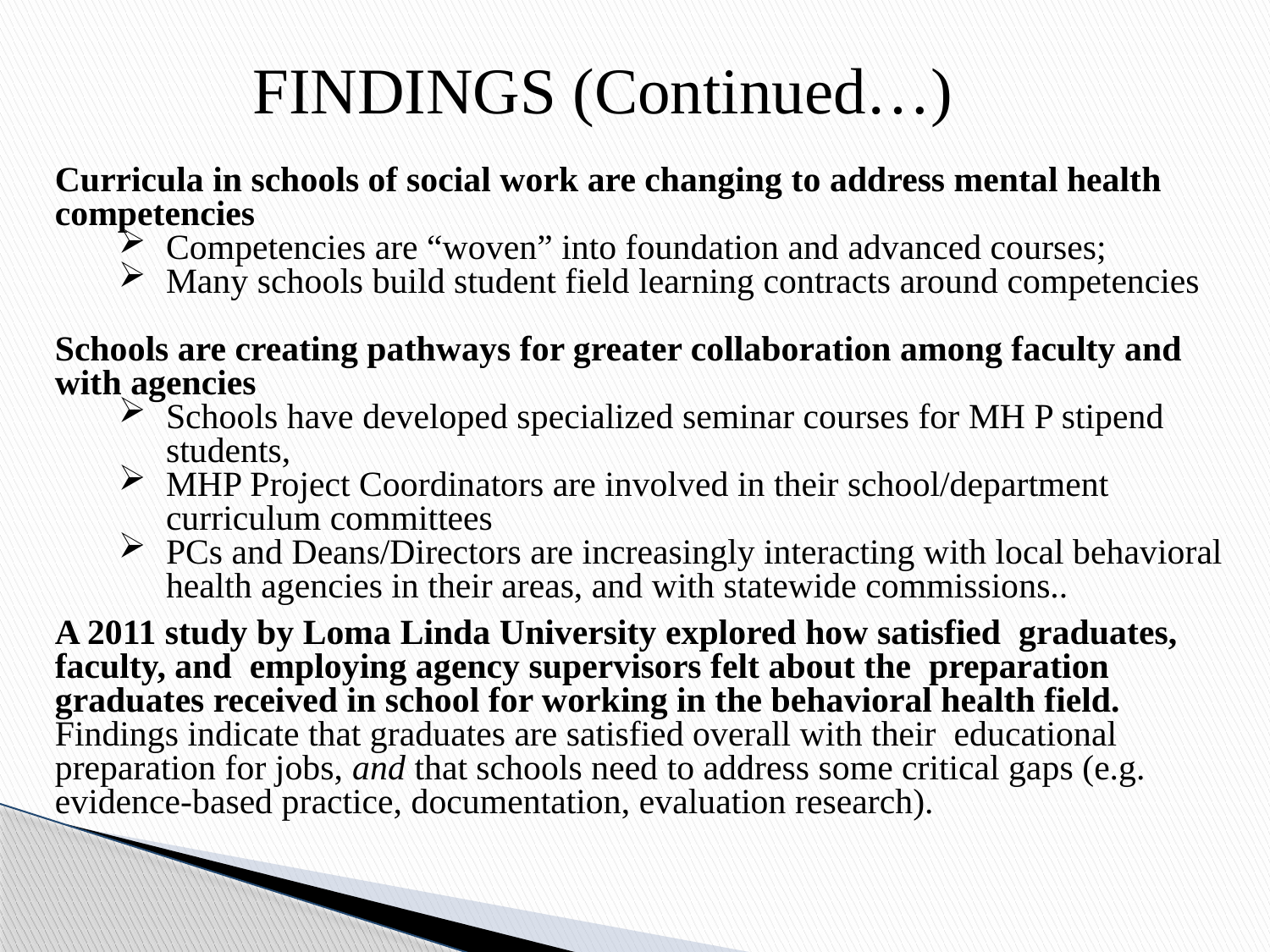

FINDINGS (Continued…)
Curricula in schools of social work are changing to address mental health competencies
Competencies are “woven” into foundation and advanced courses;
Many schools build student field learning contracts around competencies

Schools are creating pathways for greater collaboration among faculty and with agencies
Schools have developed specialized seminar courses for MH P stipend students,
MHP Project Coordinators are involved in their school/department curriculum committees
PCs and Deans/Directors are increasingly interacting with local behavioral health agencies in their areas, and with statewide commissions..

A 2011 study by Loma Linda University explored how satisfied  graduates, faculty, and  employing agency supervisors felt about the  preparation  graduates received in school for working in the behavioral health field.
Findings indicate that graduates are satisfied overall with their  educational preparation for jobs, and that schools need to address some critical gaps (e.g. evidence-based practice, documentation, evaluation research).